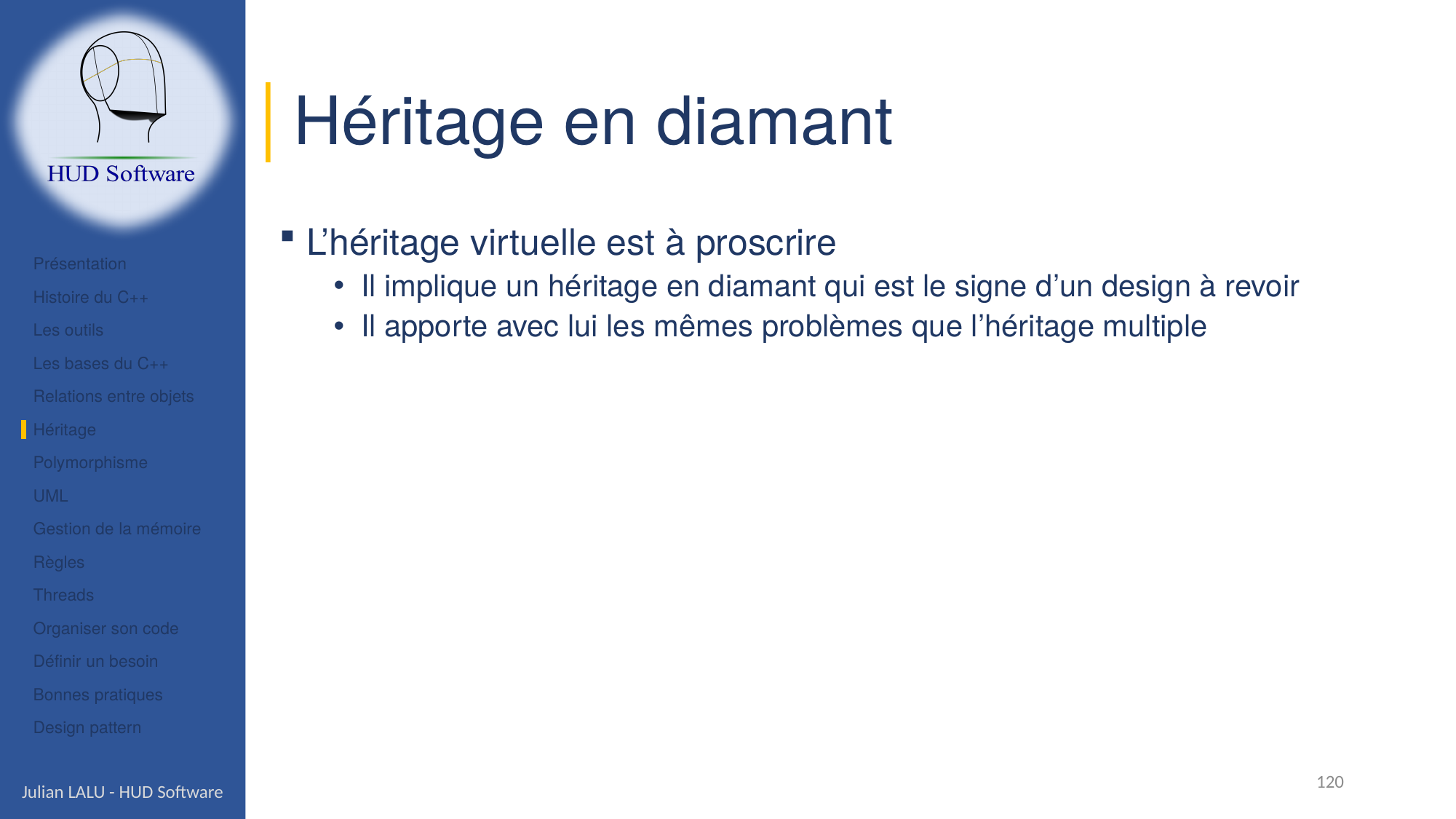

# Héritage en diamant
L’héritage virtuelle est à proscrire
Il implique un héritage en diamant qui est le signe d’un design à revoir
Il apporte avec lui les mêmes problèmes que l’héritage multiple

Présentation
Histoire du C++
Les outils
Les bases du C++
Relations entre objets
Héritage
Polymorphisme
UML
Gestion de la mémoire
Règles
Threads
Organiser son code
Définir un besoin
Bonnes pratiques
Design pattern
120